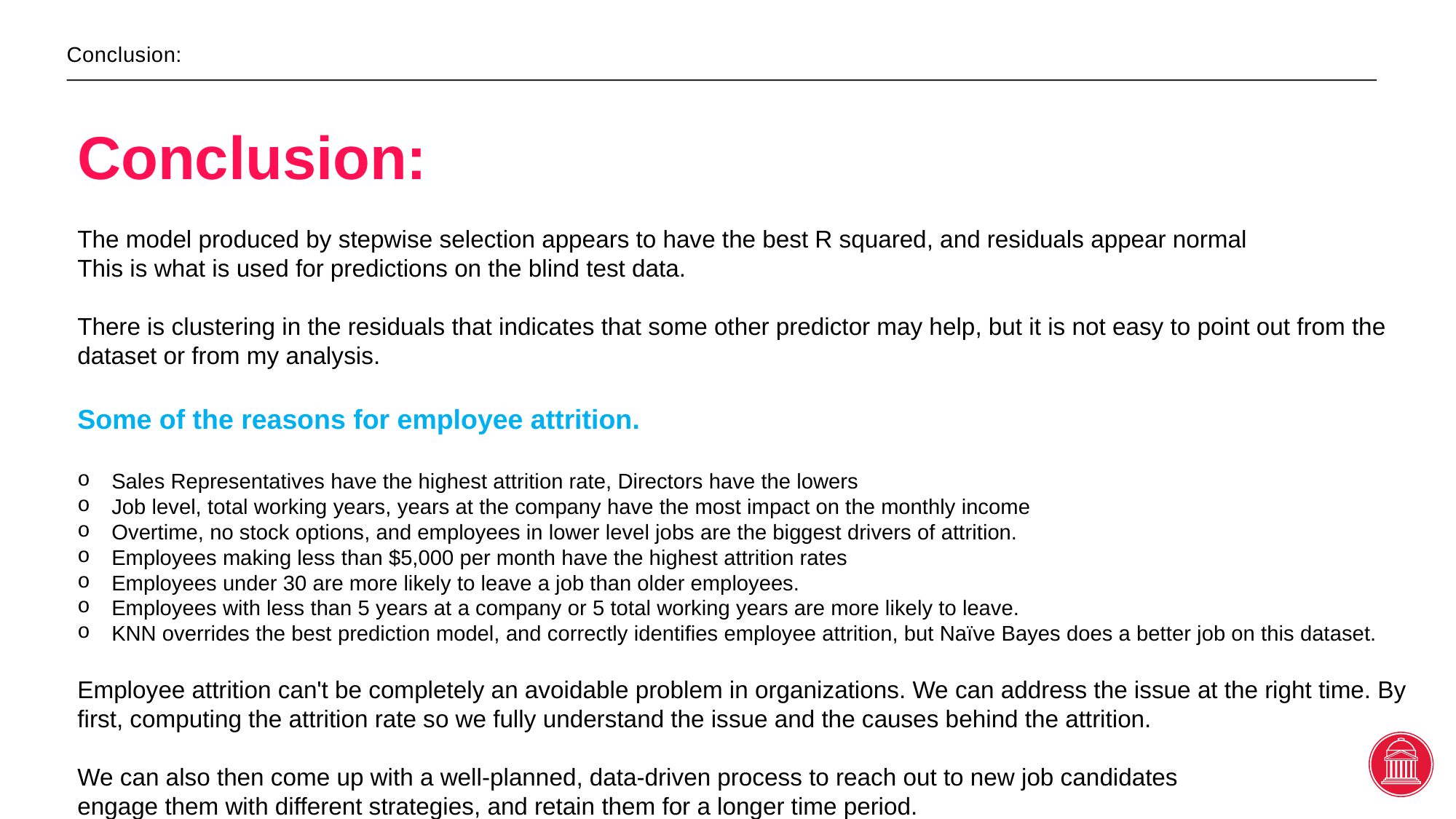

Conclusion:
Conclusion:
The model produced by stepwise selection appears to have the best R squared, and residuals appear normal
This is what is used for predictions on the blind test data.

There is clustering in the residuals that indicates that some other predictor may help, but it is not easy to point out from the dataset or from my analysis.

Some of the reasons for employee attrition.

Sales Representatives have the highest attrition rate, Directors have the lowers
Job level, total working years, years at the company have the most impact on the monthly income
Overtime, no stock options, and employees in lower level jobs are the biggest drivers of attrition.
Employees making less than $5,000 per month have the highest attrition rates
Employees under 30 are more likely to leave a job than older employees.
Employees with less than 5 years at a company or 5 total working years are more likely to leave.
KNN overrides the best prediction model, and correctly identifies employee attrition, but Naïve Bayes does a better job on this dataset.

Employee attrition can't be completely an avoidable problem in organizations. We can address the issue at the right time. By first, computing the attrition rate so we fully understand the issue and the causes behind the attrition.

We can also then come up with a well-planned, data-driven process to reach out to new job candidates
engage them with different strategies, and retain them for a longer time period.